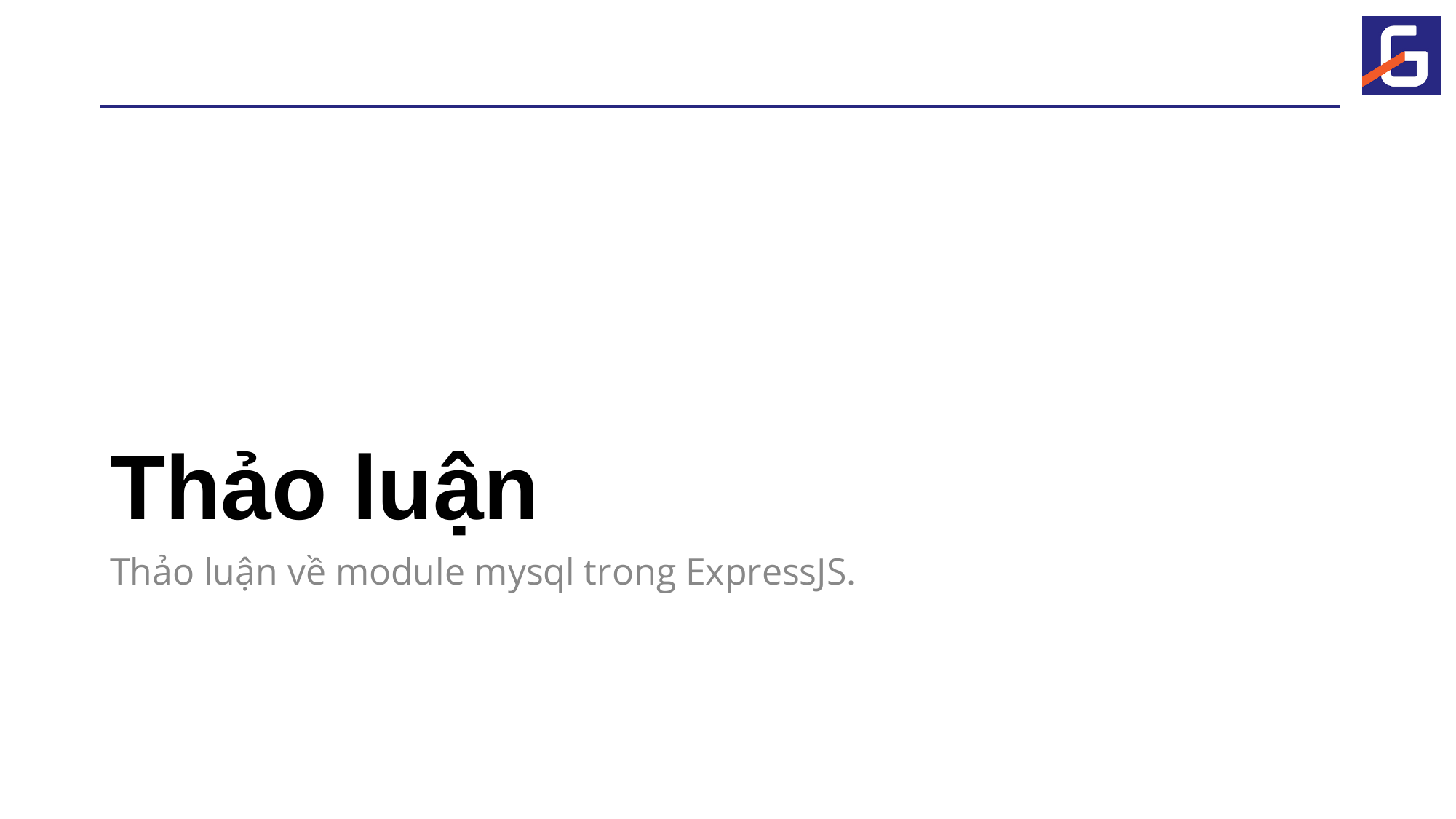

# Thảo luận
Thảo luận về module mysql trong ExpressJS.